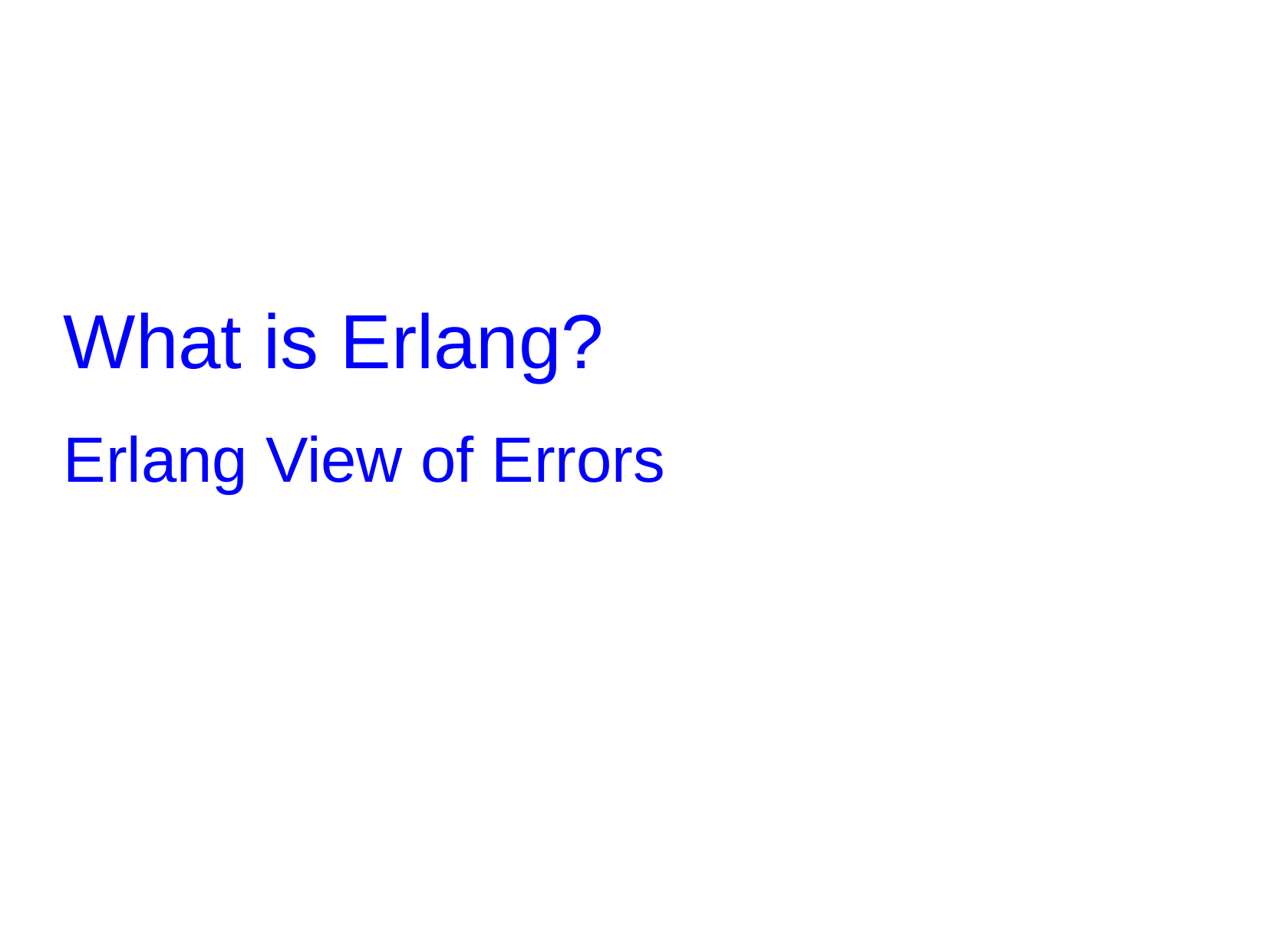

What is Erlang?

Erlang View of Errors